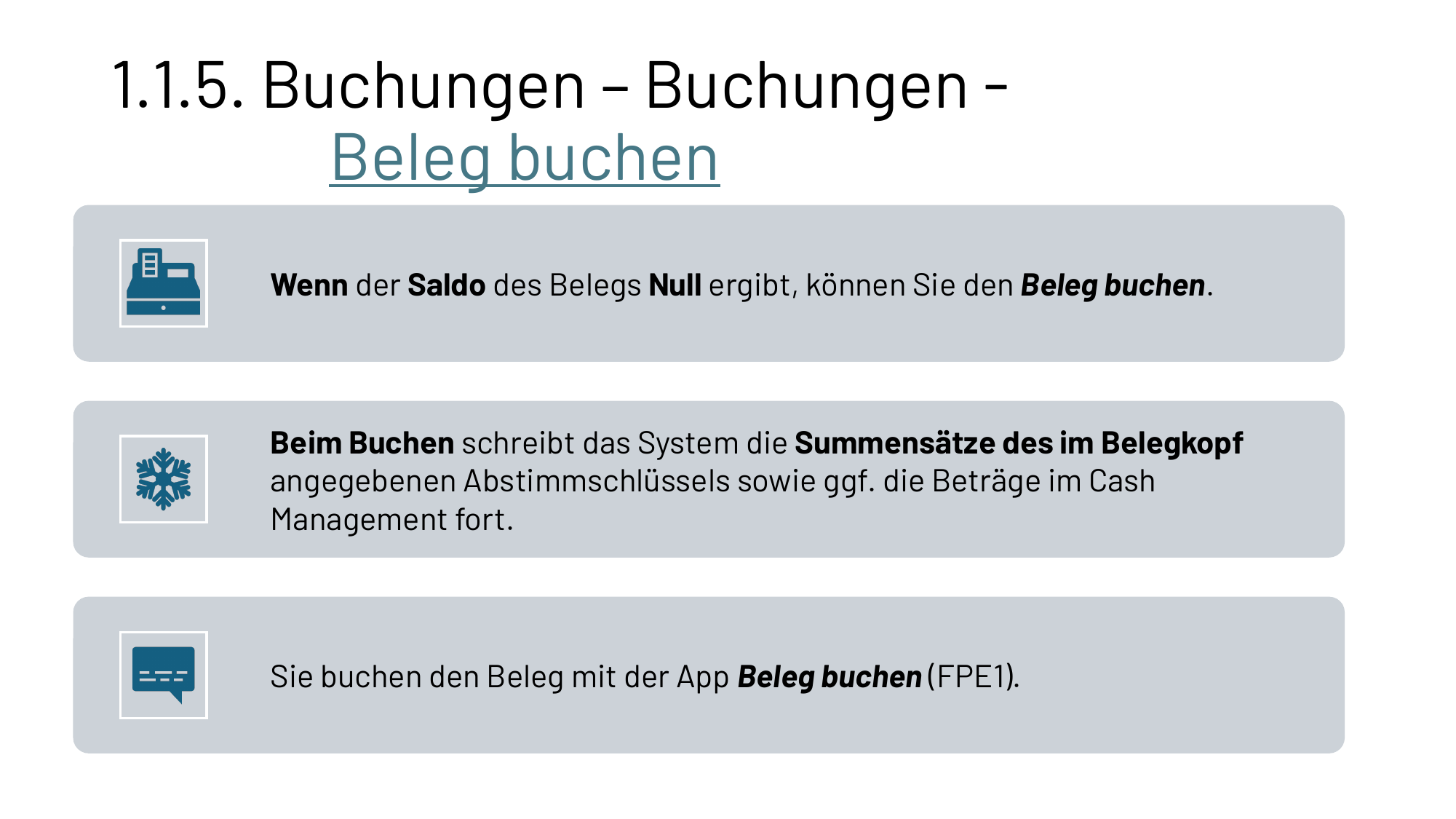

# 1.1.5. Buchungen – Buchungen - Beleg buchen
Wenn der Saldo des Belegs Null ergibt, können Sie den Beleg buchen.
Beim Buchen schreibt das System die Summensätze des im Belegkopf angegebenen Abstimmschlüssels sowie ggf. die Beträge im Cash Management fort.
Sie buchen den Beleg mit der App Beleg buchen (FPE1).